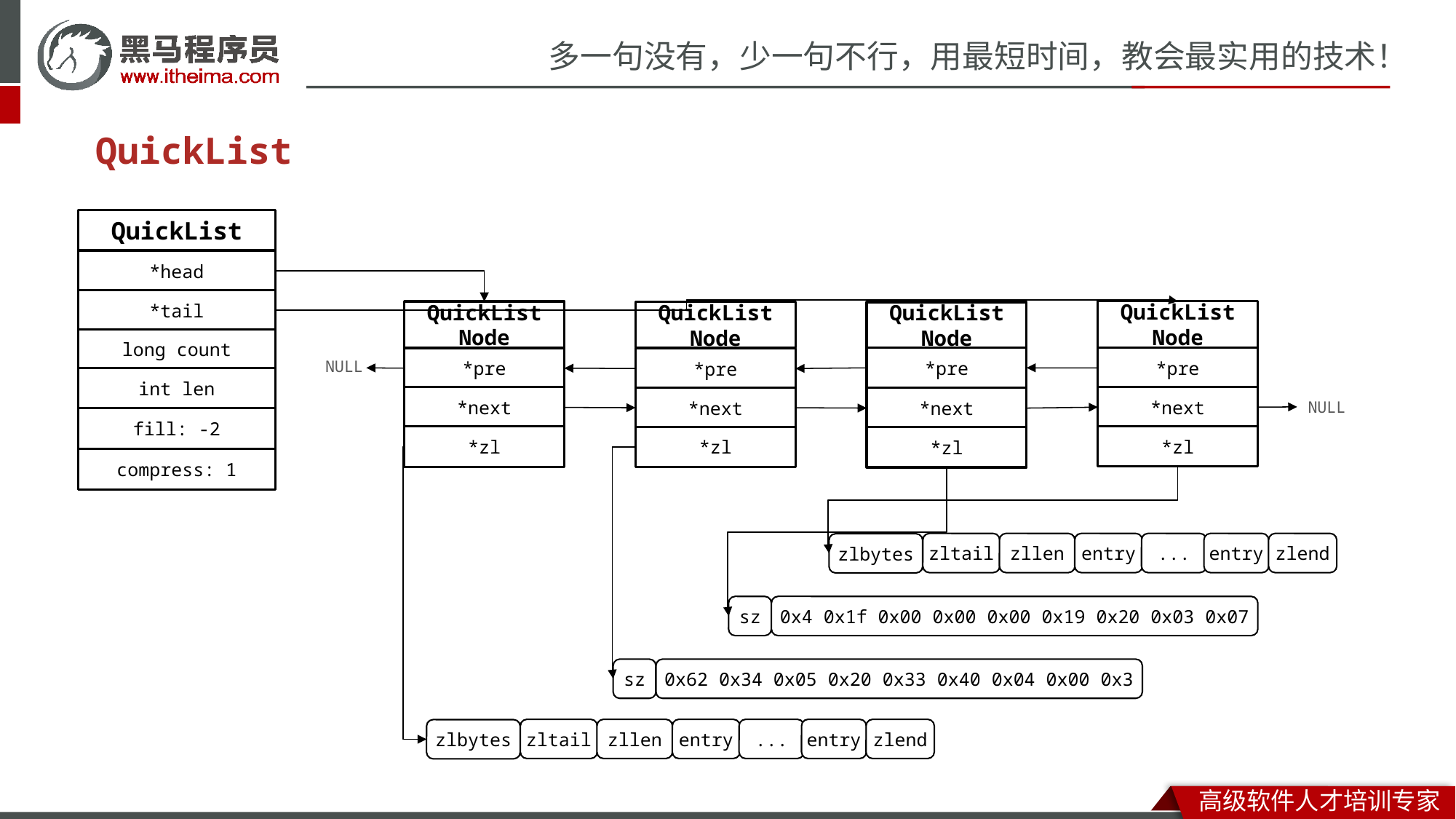

# QuickList
QuickList
*head
*tail
QuickList
Node
*pre
*next
*zl
QuickList
Node
*pre
*next
*zl
QuickList
Node
*pre
*next
*zl
QuickList
Node
*pre
*next
*zl
long count
NULL
int len
NULL
fill: -2
compress: 1
zlend
entry
entry
...
zltail
zllen
zlbytes
sz
0x4 0x1f 0x00 0x00 0x00 0x19 0x20 0x03 0x07
sz
0x62 0x34 0x05 0x20 0x33 0x40 0x04 0x00 0x3
zlend
entry
entry
...
zltail
zllen
zlbytes